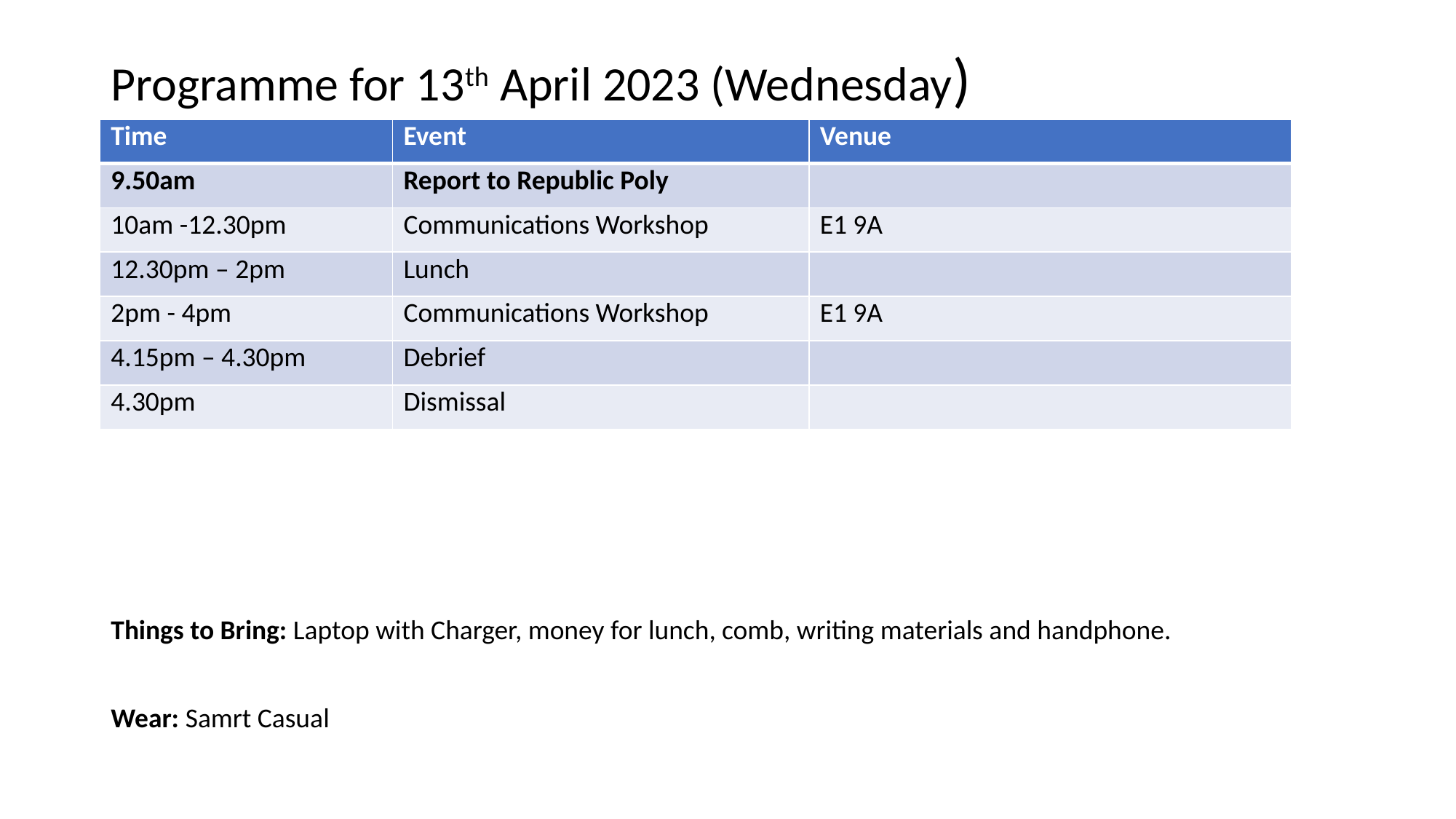

# Programme for 13th April 2023 (Wednesday)
| Time | Event | Venue |
| --- | --- | --- |
| 9.50am | Report to Republic Poly |  |
| 10am -12.30pm | Communications Workshop | E1 9A |
| 12.30pm – 2pm | Lunch |  |
| 2pm - 4pm | Communications Workshop | E1 9A |
| 4.15pm – 4.30pm | Debrief |  |
| 4.30pm | Dismissal |  |
Things to Bring: Laptop with Charger, money for lunch, comb, writing materials and handphone.
Wear: Samrt Casual